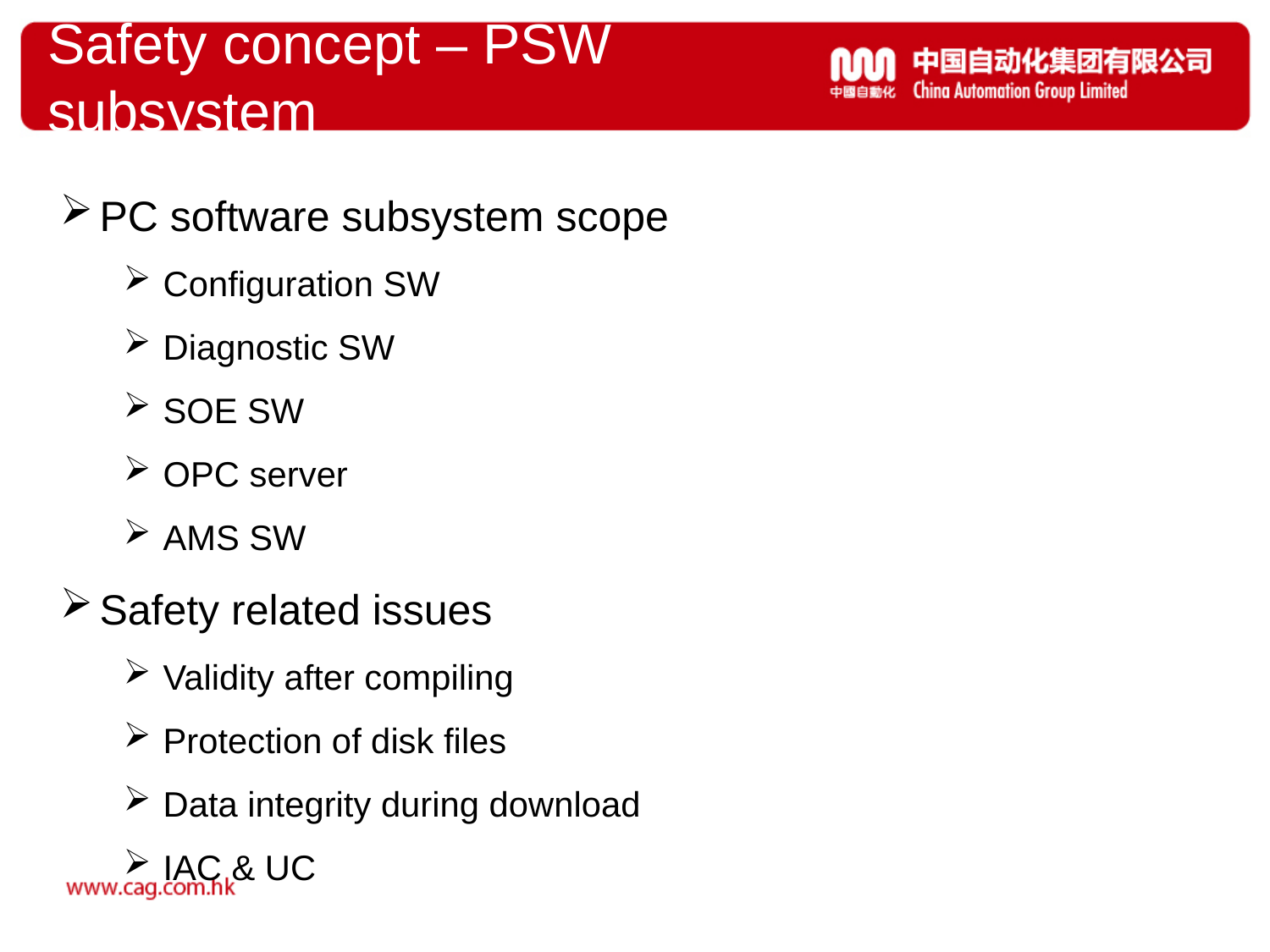

# Safety concept – PSW subsystem

PC software subsystem scope
Configuration SW
Diagnostic SW
SOE SW
OPC server
AMS SW
Safety related issues
Validity after compiling
Protection of disk files
Data integrity during download
IAC & UC